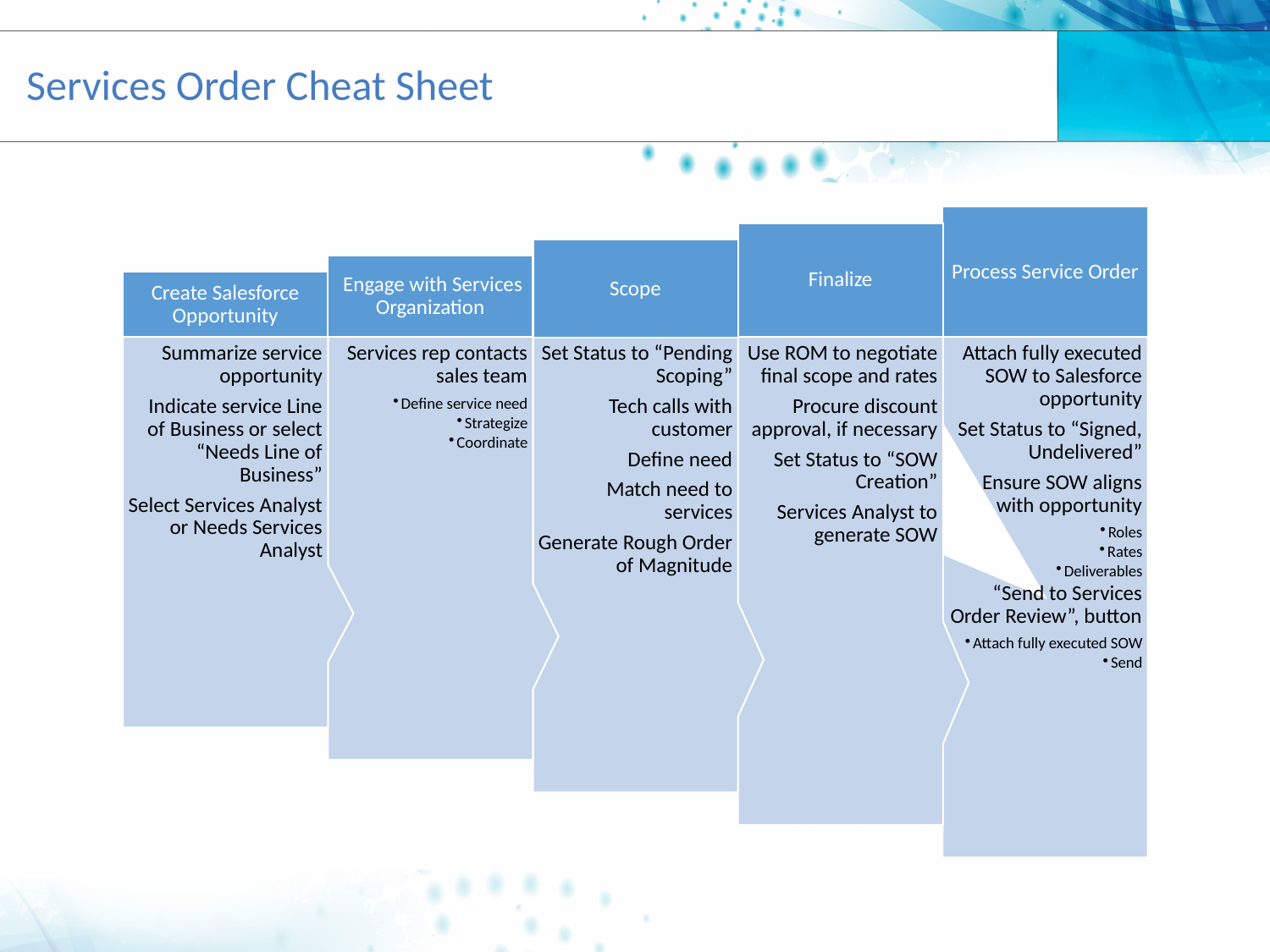

# Services Order Cheat Sheet
Attach fully executed SOW to Salesforce opportunity
Set Status to “Signed, Undelivered”
Ensure SOW aligns with opportunity
Roles
Rates
Deliverables
“Send to Services Order Review”, button
Attach fully executed SOW
Send
Process Service Order
Use ROM to negotiate final scope and rates
Procure discount approval, if necessary
Set Status to “SOW Creation”
Services Analyst to generate SOW
Finalize
Set Status to “Pending Scoping”
Tech calls with customer
Define need
Match need to services
Generate Rough Order of Magnitude
Scope
Services rep contacts sales team
Define service need
Strategize
Coordinate
 Engage with Services Organization
Summarize service opportunity
Indicate service Line of Business or select “Needs Line of Business”
Select Services Analyst or Needs Services Analyst
Create Salesforce Opportunity